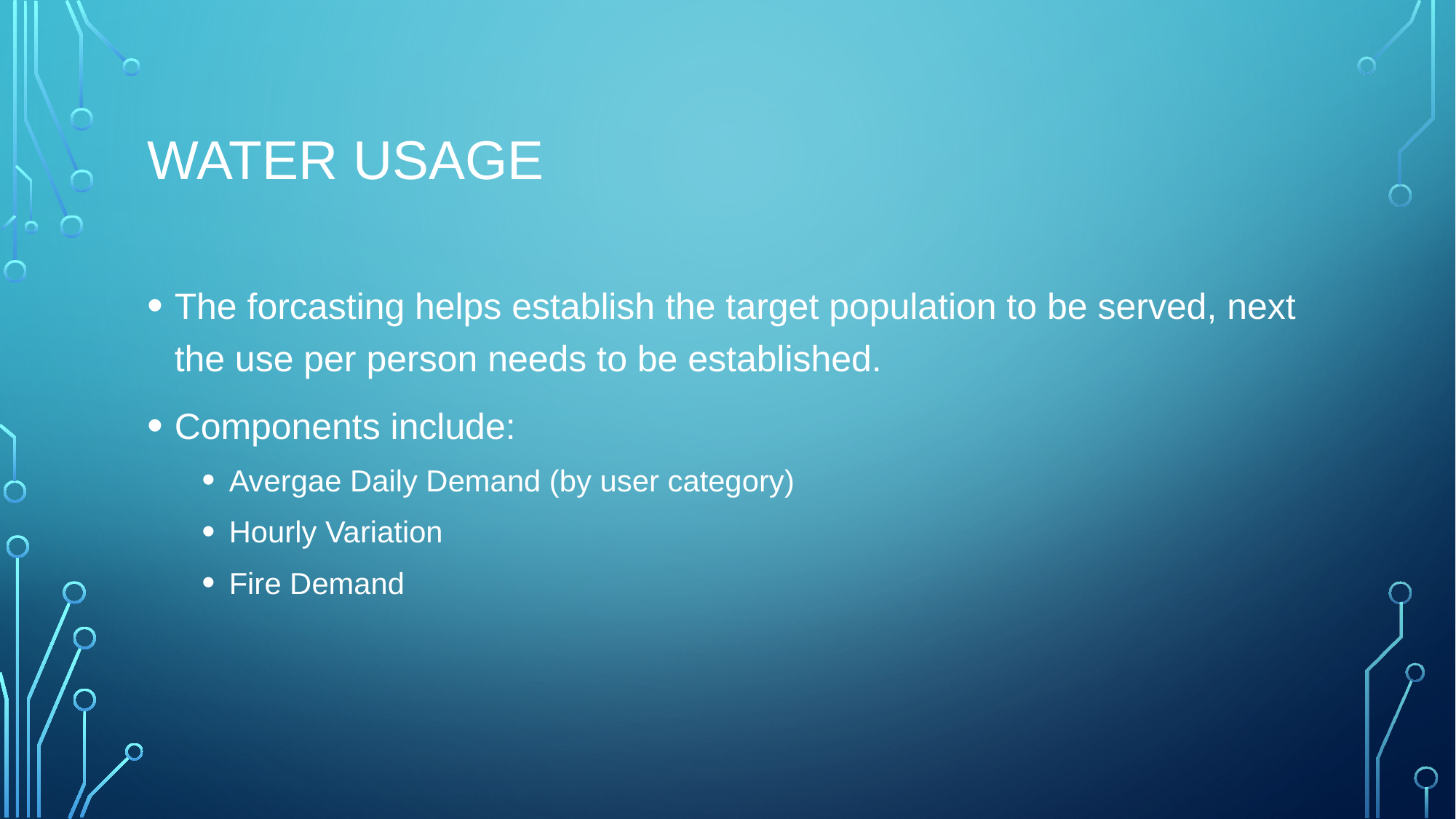

# Water usage
The forcasting helps establish the target population to be served, next the use per person needs to be established.
Components include:
Avergae Daily Demand (by user category)
Hourly Variation
Fire Demand